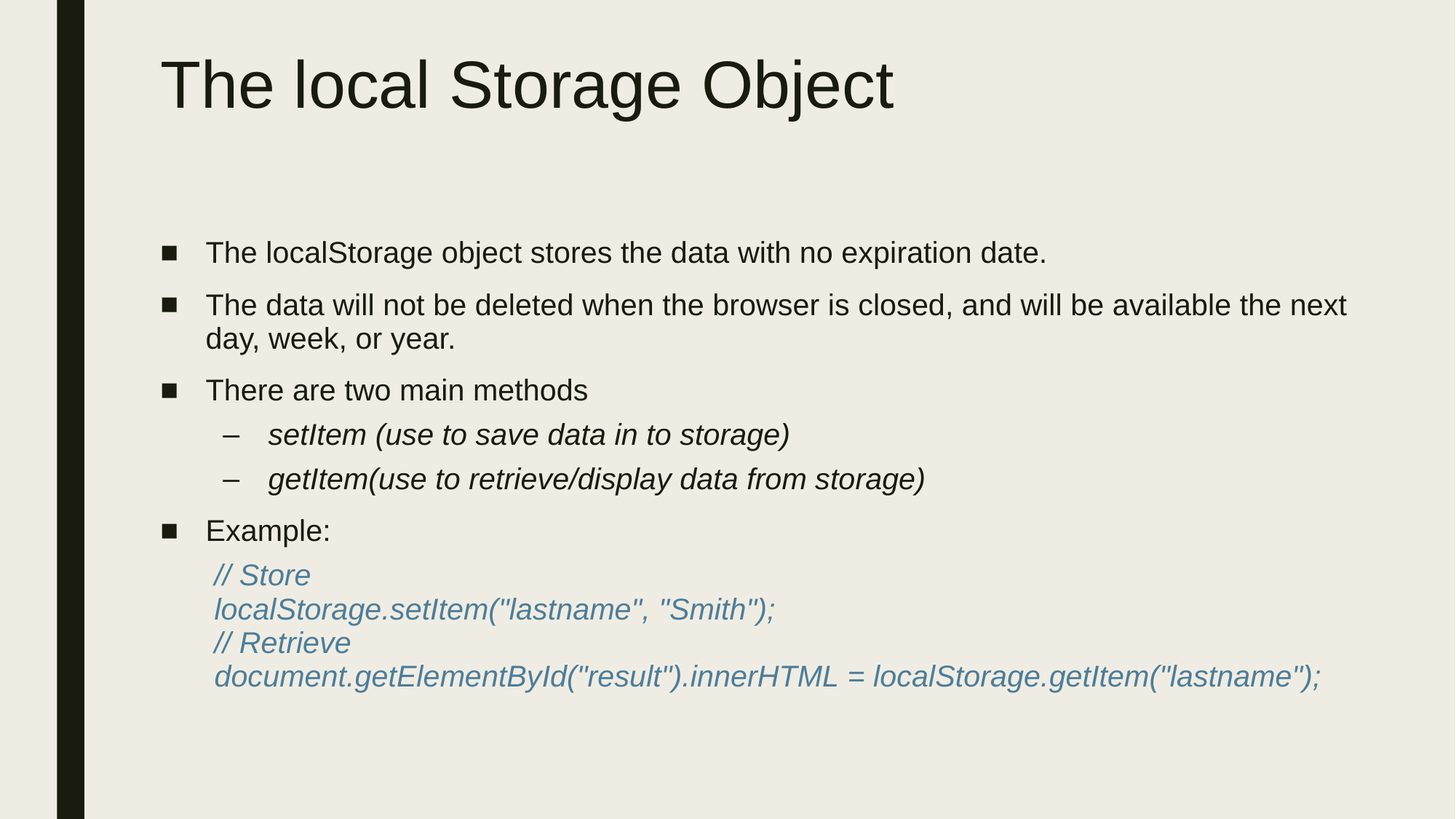

# The local Storage Object

The localStorage object stores the data with no expiration date.
The data will not be deleted when the browser is closed, and will be available the next day, week, or year.
There are two main methods
setItem (use to save data in to storage)
getItem(use to retrieve/display data from storage)
Example:
// Store
localStorage.setItem("lastname", "Smith");
// Retrieve
document.getElementById("result").innerHTML = localStorage.getItem("lastname");